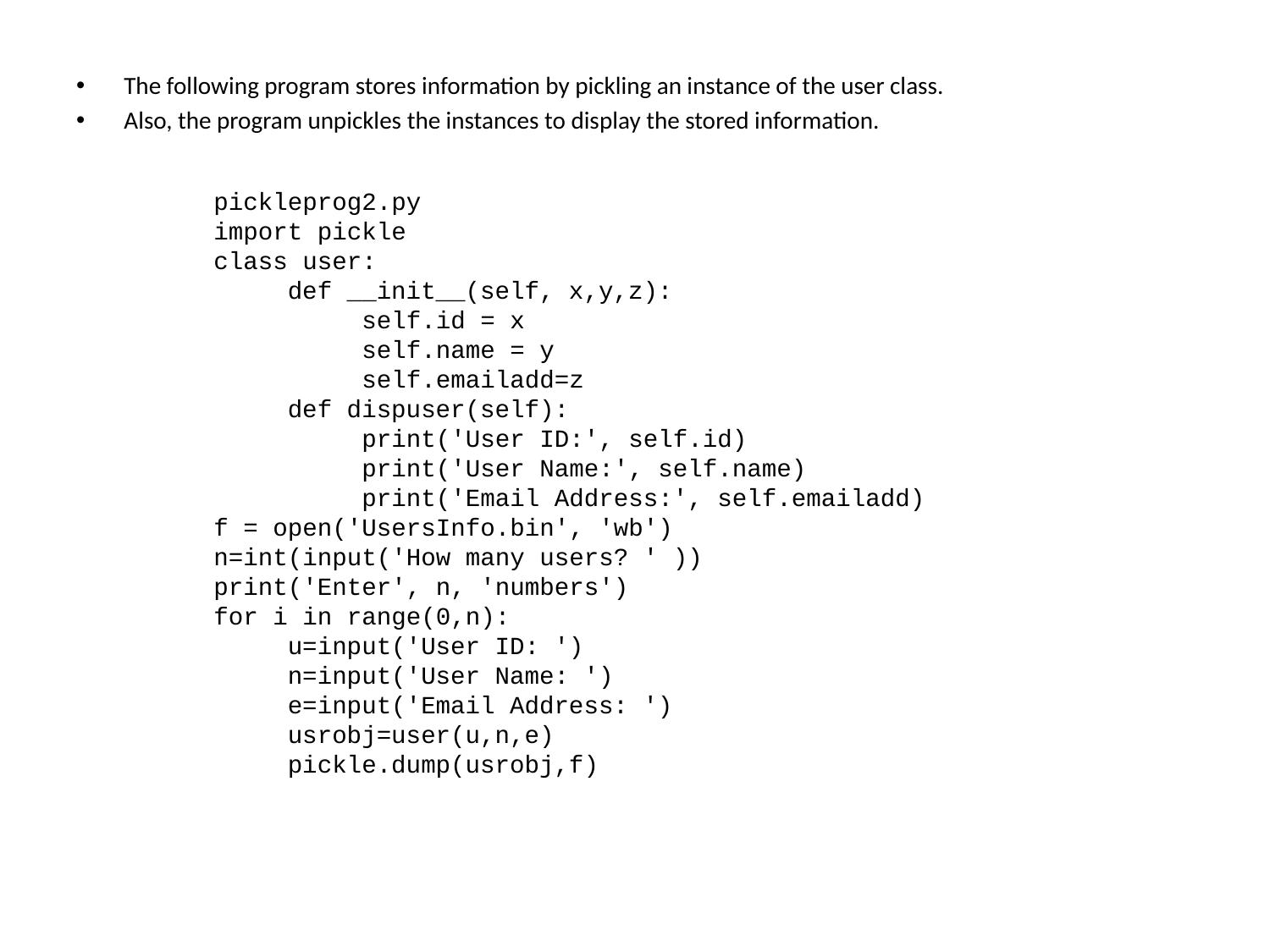

The following program stores information by pickling an instance of the user class.
Also, the program unpickles the instances to display the stored information.
pickleprog2.py
import pickle
class user:
     def __init__(self, x,y,z):
          self.id = x
          self.name = y
          self.emailadd=z
     def dispuser(self):
          print('User ID:', self.id)
          print('User Name:', self.name)
          print('Email Address:', self.emailadd)
f = open('UsersInfo.bin', 'wb')
n=int(input('How many users? ' ))
print('Enter', n, 'numbers')
for i in range(0,n):
     u=input('User ID: ')
     n=input('User Name: ')
     e=input('Email Address: ')
     usrobj=user(u,n,e)
     pickle.dump(usrobj,f)